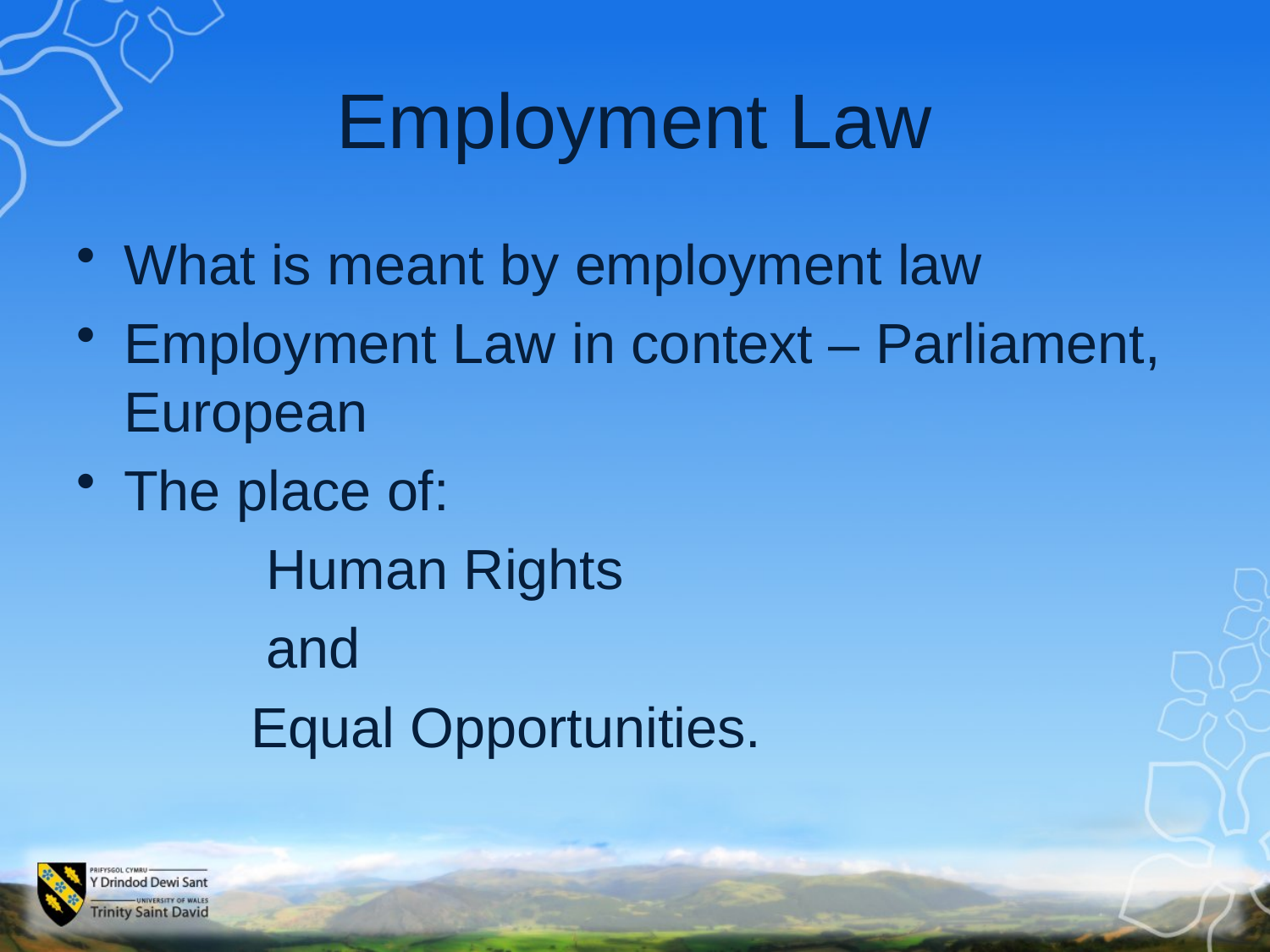

# Employment Law
What is meant by employment law
Employment Law in context – Parliament, European
The place of:
		 Human Rights
		 and
		Equal Opportunities.